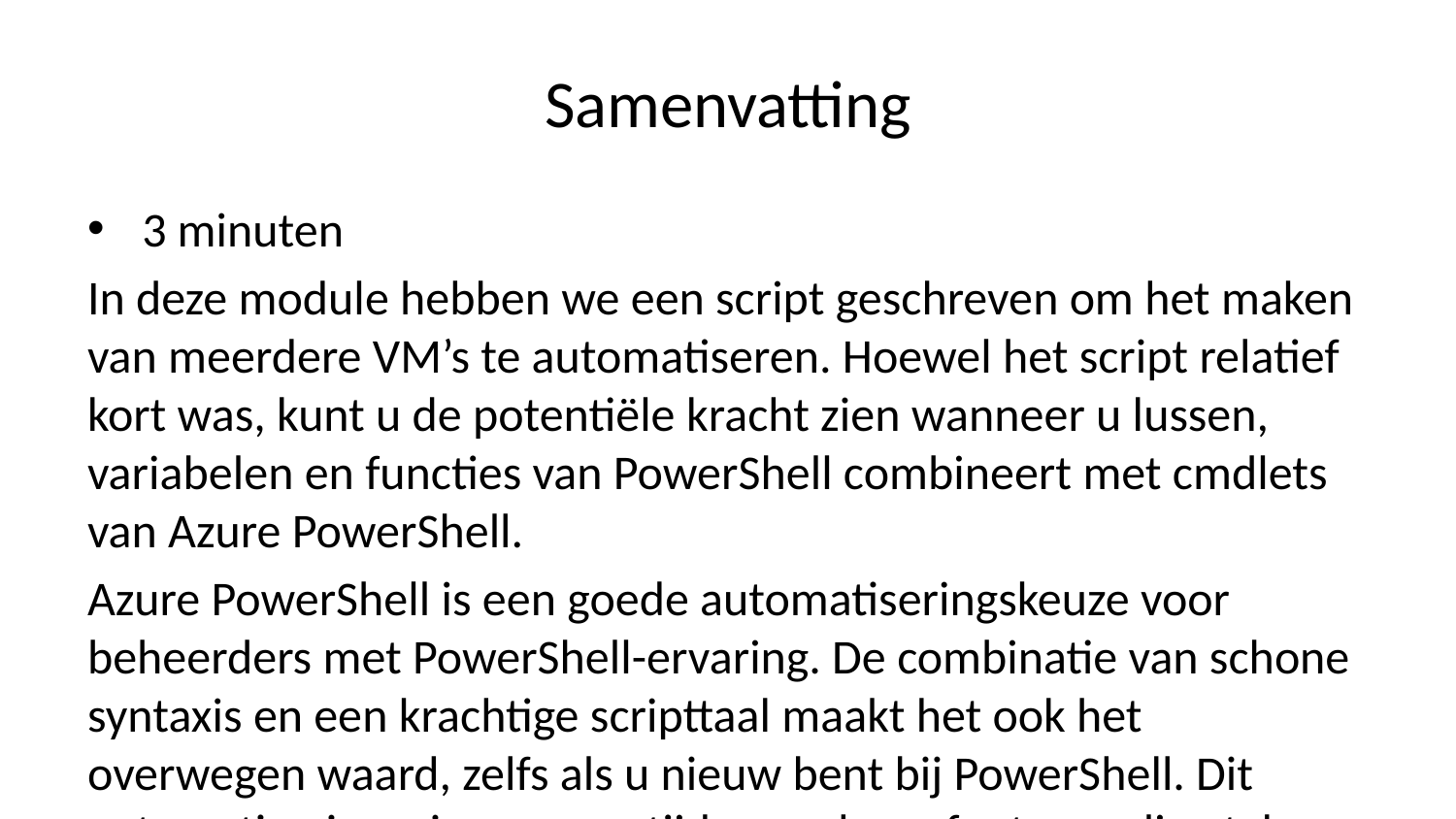

# Samenvatting
3 minuten
In deze module hebben we een script geschreven om het maken van meerdere VM’s te automatiseren. Hoewel het script relatief kort was, kunt u de potentiële kracht zien wanneer u lussen, variabelen en functies van PowerShell combineert met cmdlets van Azure PowerShell.
Azure PowerShell is een goede automatiseringskeuze voor beheerders met PowerShell-ervaring. De combinatie van schone syntaxis en een krachtige scripttaal maakt het ook het overwegen waard, zelfs als u nieuw bent bij PowerShell. Dit automatiseringsniveau voor tijdrovende en foutgevoelige taken zou u moeten helpen de administratieve tijd te verkorten en de kwaliteit te verhogen.